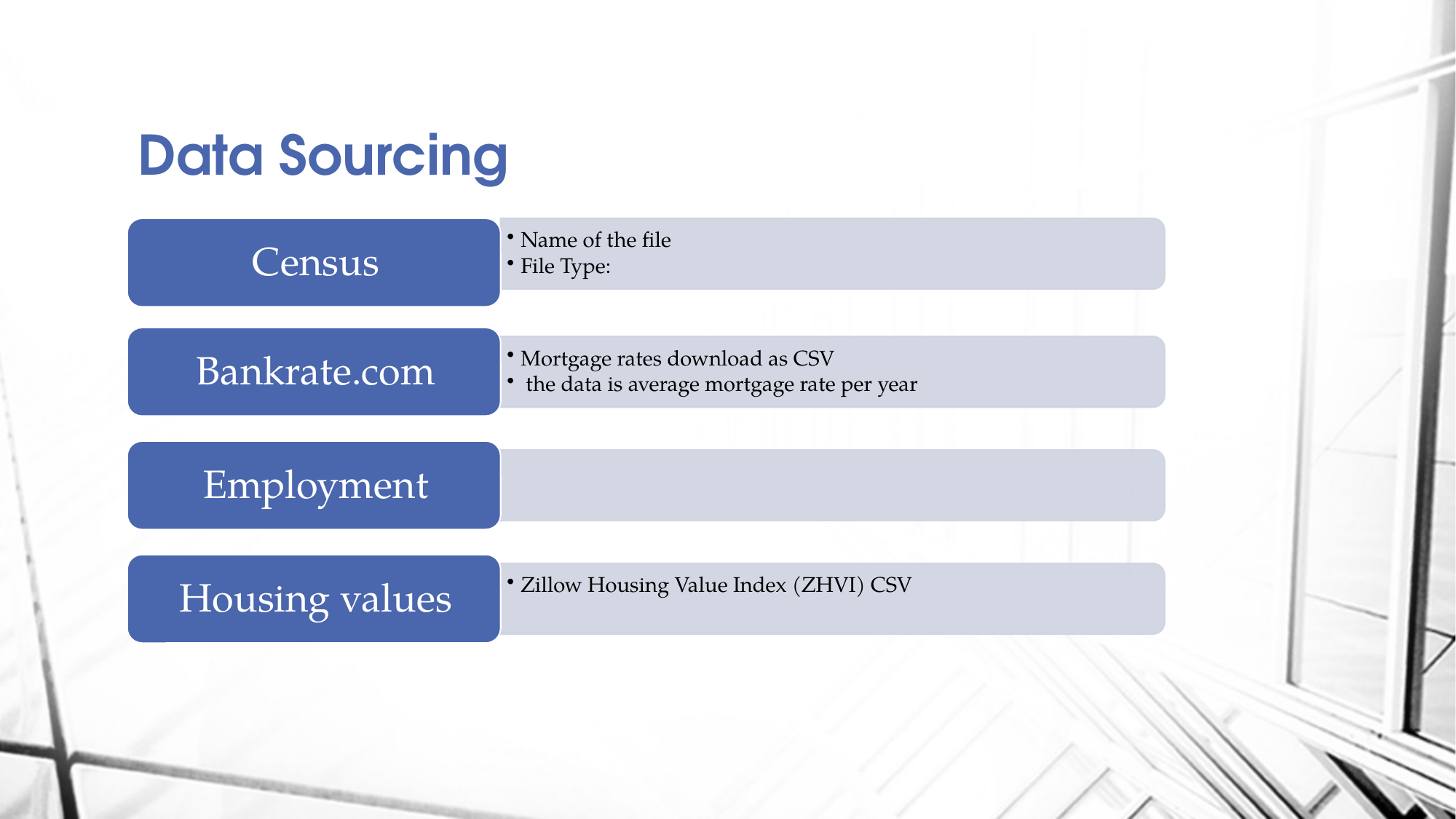

# Data Sourcing
Name of the file
File Type:
Census
Mortgage rates download as CSV
 the data is average mortgage rate per year
Bankrate.com

Employment
Zillow Housing Value Index (ZHVI) CSV

Housing values